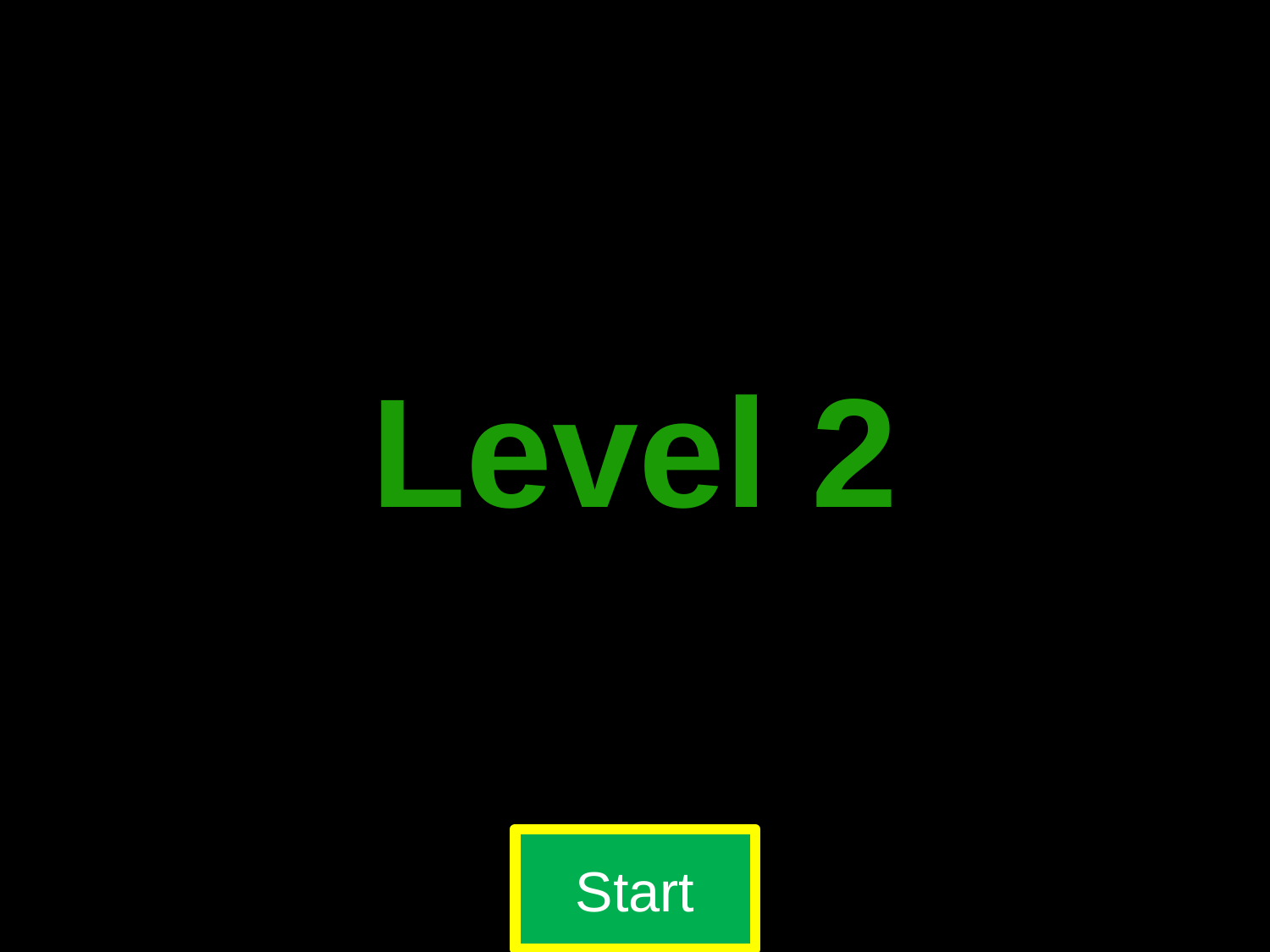

# Level slide 2
Level 2
Start